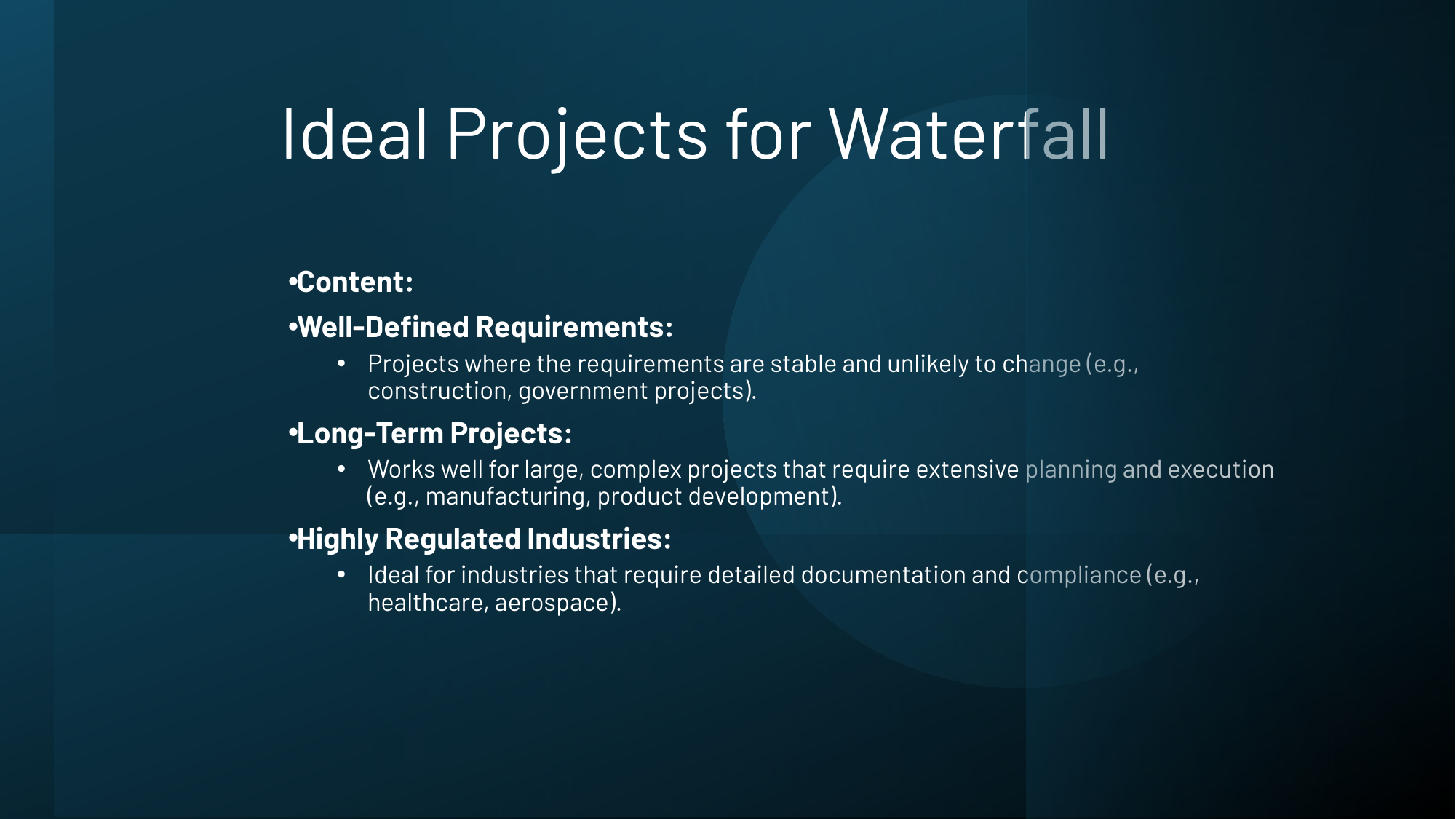

# Ideal Projects for Waterfall

Content:
Well-Defined Requirements:
Projects where the requirements are stable and unlikely to change (e.g., construction, government projects).
Long-Term Projects:
Works well for large, complex projects that require extensive planning and execution (e.g., manufacturing, product development).
Highly Regulated Industries:
Ideal for industries that require detailed documentation and compliance (e.g., healthcare, aerospace).